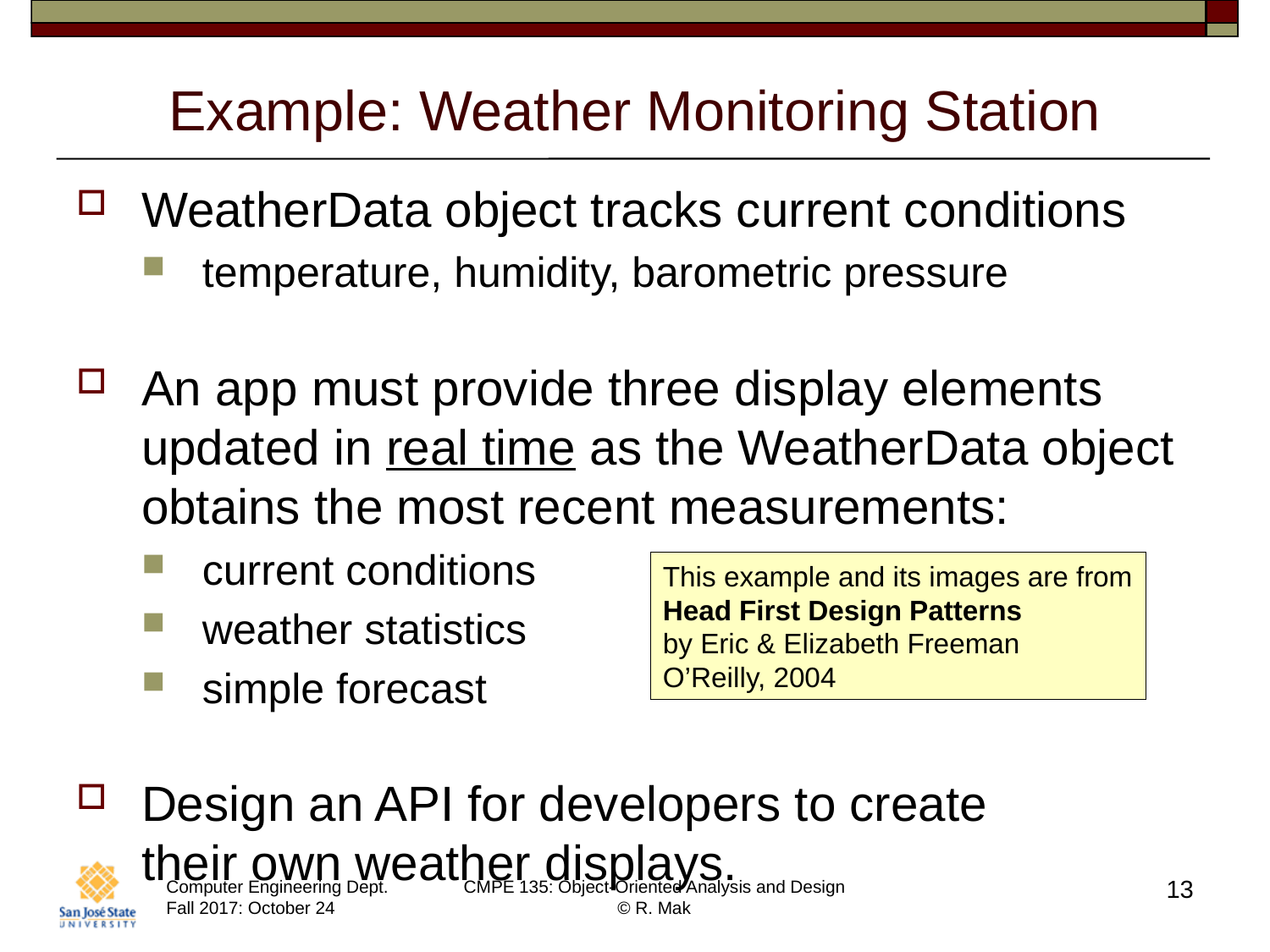

# Example: Weather Monitoring Station
WeatherData object tracks current conditions
temperature, humidity, barometric pressure

An app must provide three display elements updated in real time as the WeatherData object obtains the most recent measurements:
current conditions
weather statistics
simple forecast

Design an API for developers to create
their own weather displays.
This example and its images are from
Head First Design Patterns
by Eric & Elizabeth Freeman
O’Reilly, 2004
13